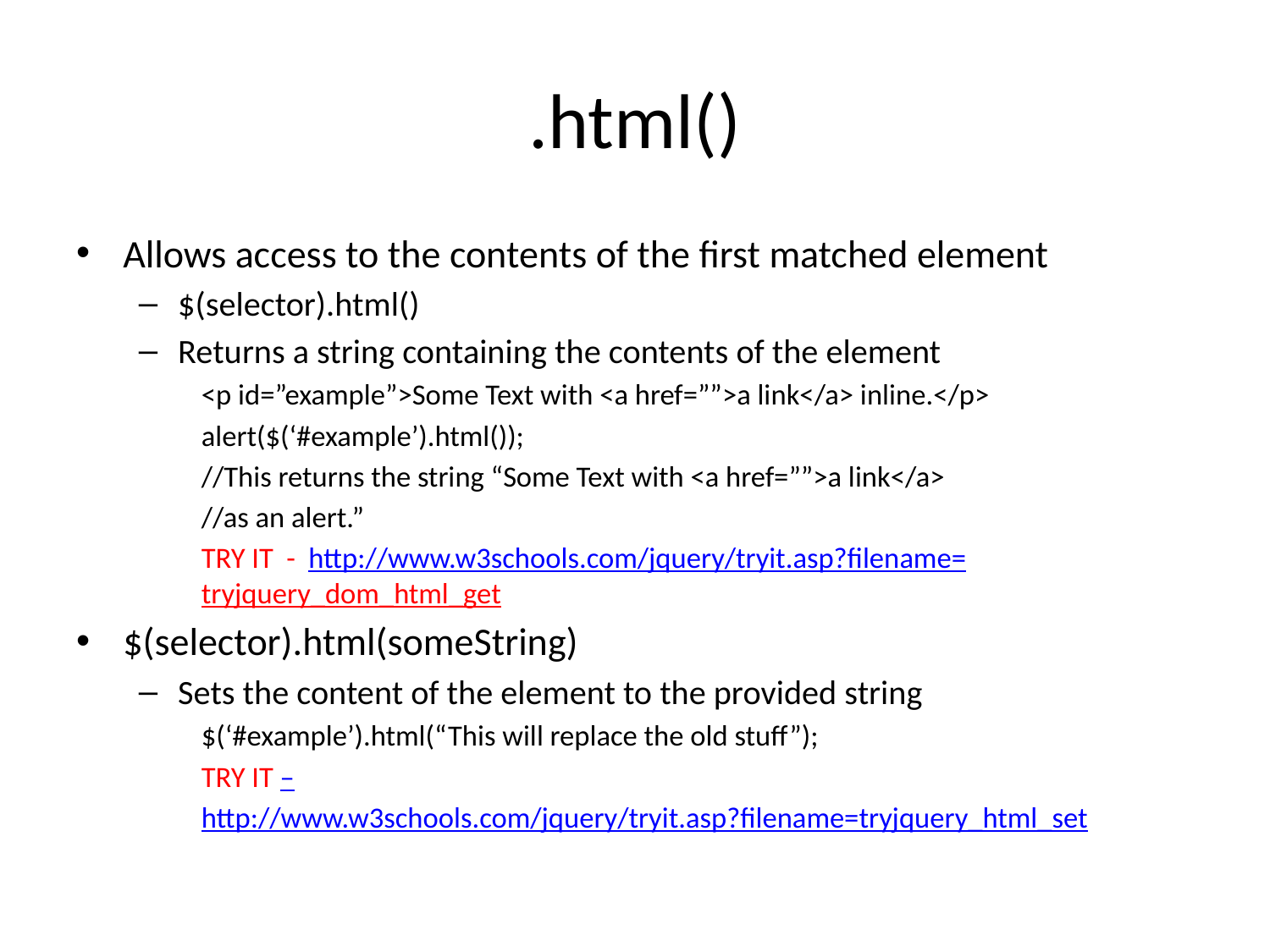

# .html()
Allows access to the contents of the first matched element
$(selector).html()
Returns a string containing the contents of the element
<p id=”example”>Some Text with <a href=””>a link</a> inline.</p>
alert($(‘#example’).html());
//This returns the string “Some Text with <a href=””>a link</a>
//as an alert.”
TRY IT  -  http://www.w3schools.com/jquery/tryit.asp?filename=tryjquery_dom_html_get
$(selector).html(someString)
Sets the content of the element to the provided string
$(‘#example’).html(“This will replace the old stuff”);
TRY IT –
http://www.w3schools.com/jquery/tryit.asp?filename=tryjquery_html_set